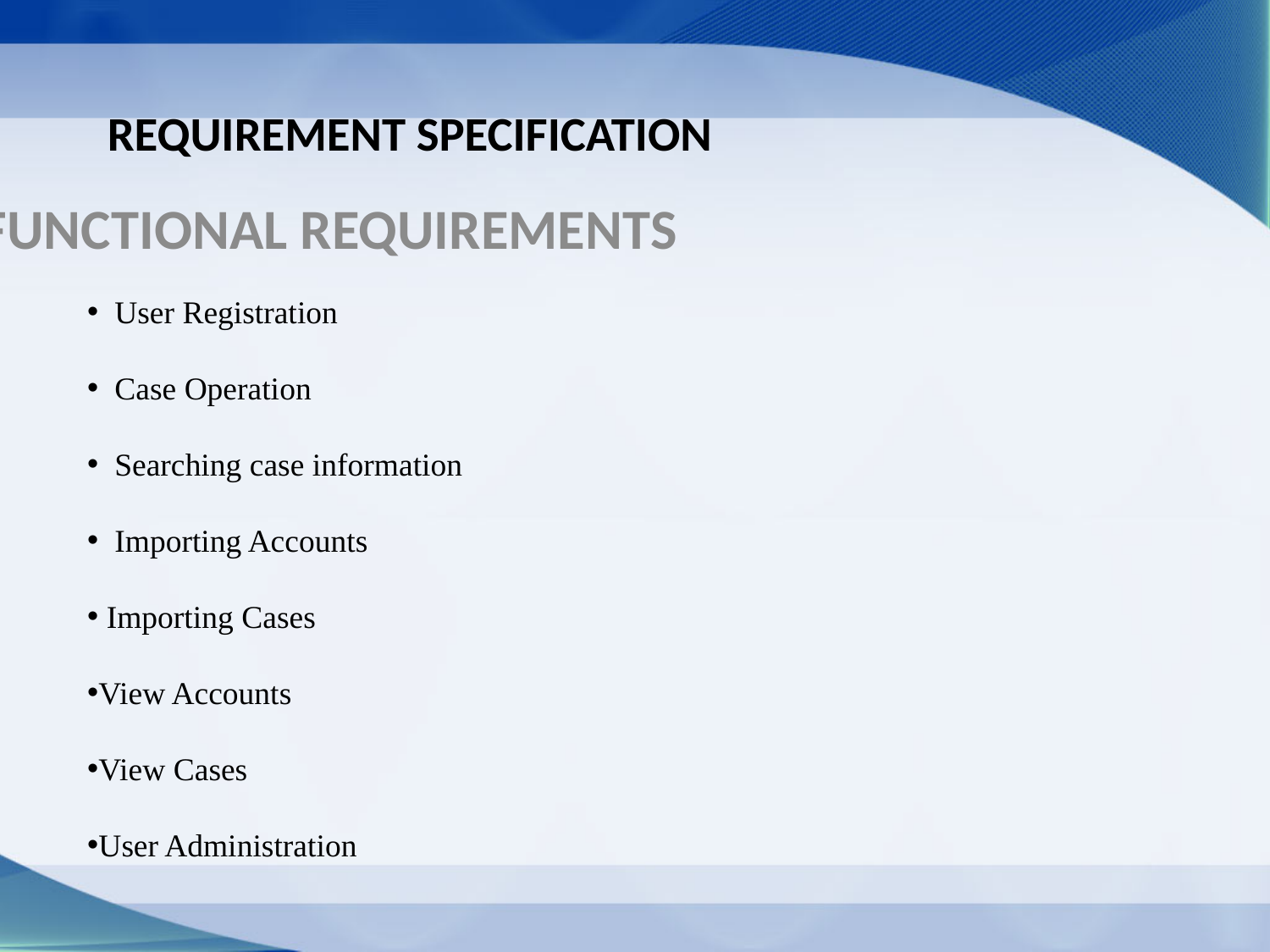

# Requirement Specification
Functional requirements

  User Registration

  Case Operation

  Searching case information

  Importing Accounts

 Importing Cases

View Accounts

View Cases

User Administration